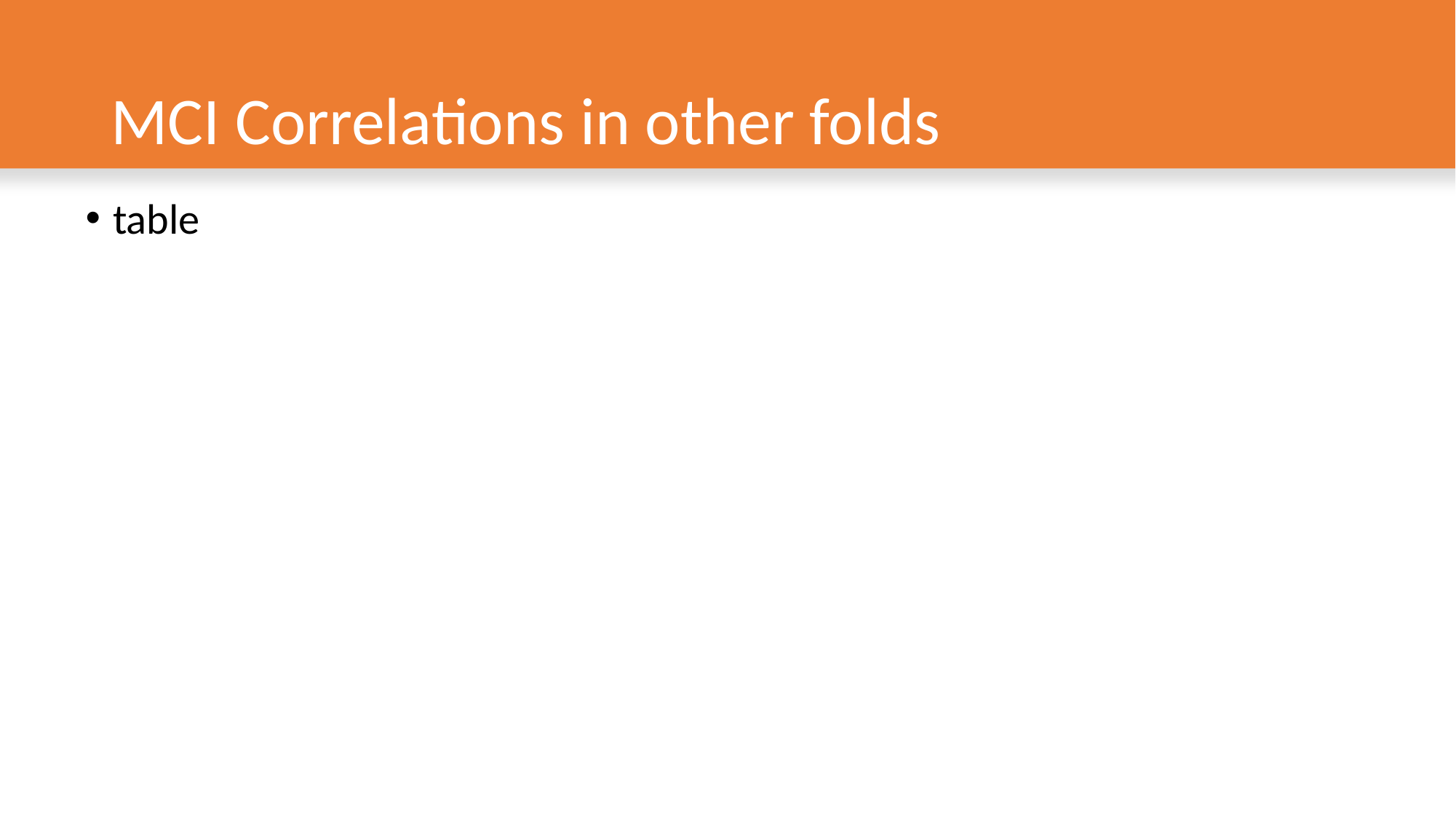

# MCI Correlations in other folds
table